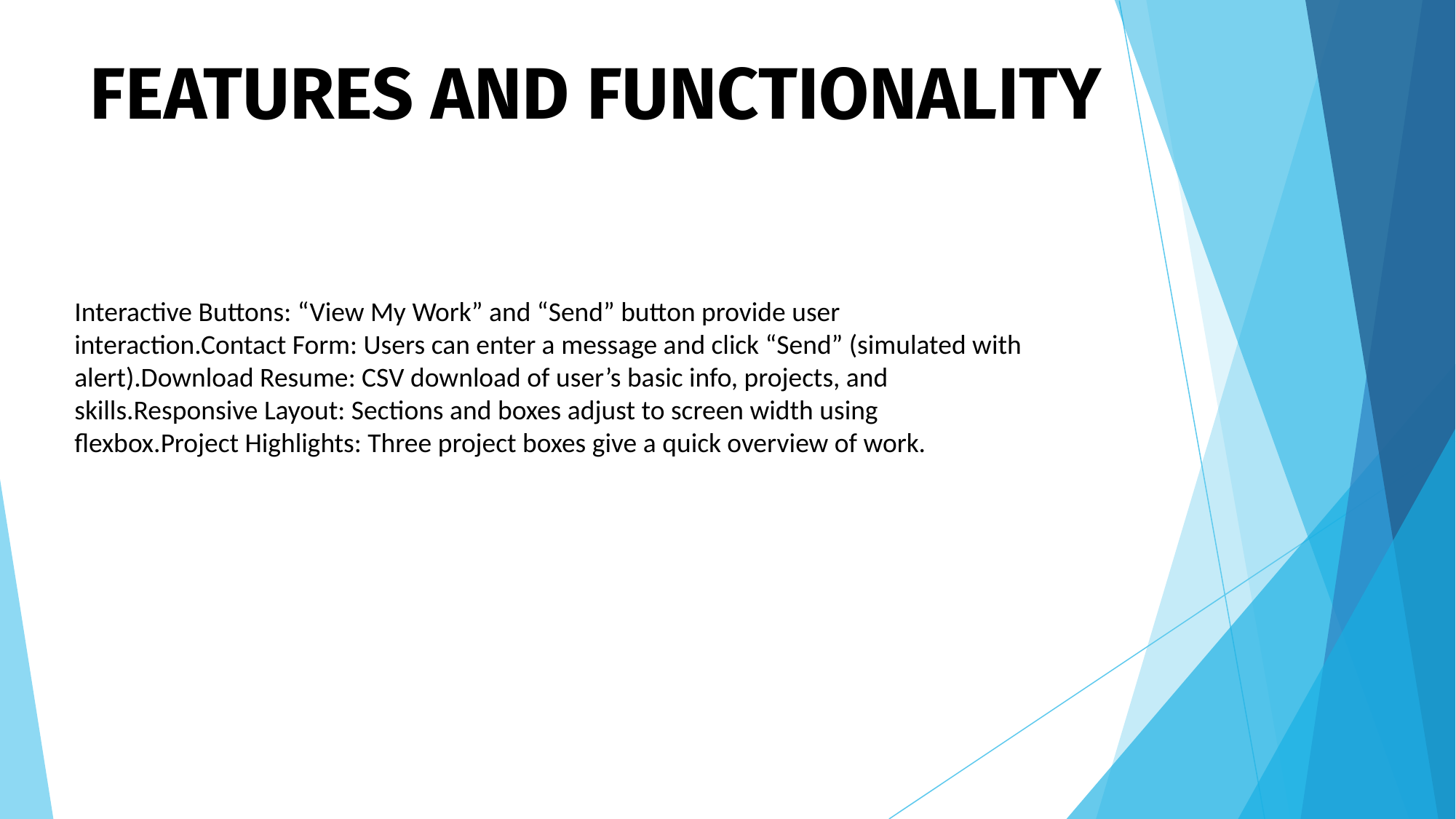

# FEATURES AND FUNCTIONALITY
Interactive Buttons: “View My Work” and “Send” button provide user interaction.Contact Form: Users can enter a message and click “Send” (simulated with alert).Download Resume: CSV download of user’s basic info, projects, and skills.Responsive Layout: Sections and boxes adjust to screen width using flexbox.Project Highlights: Three project boxes give a quick overview of work.